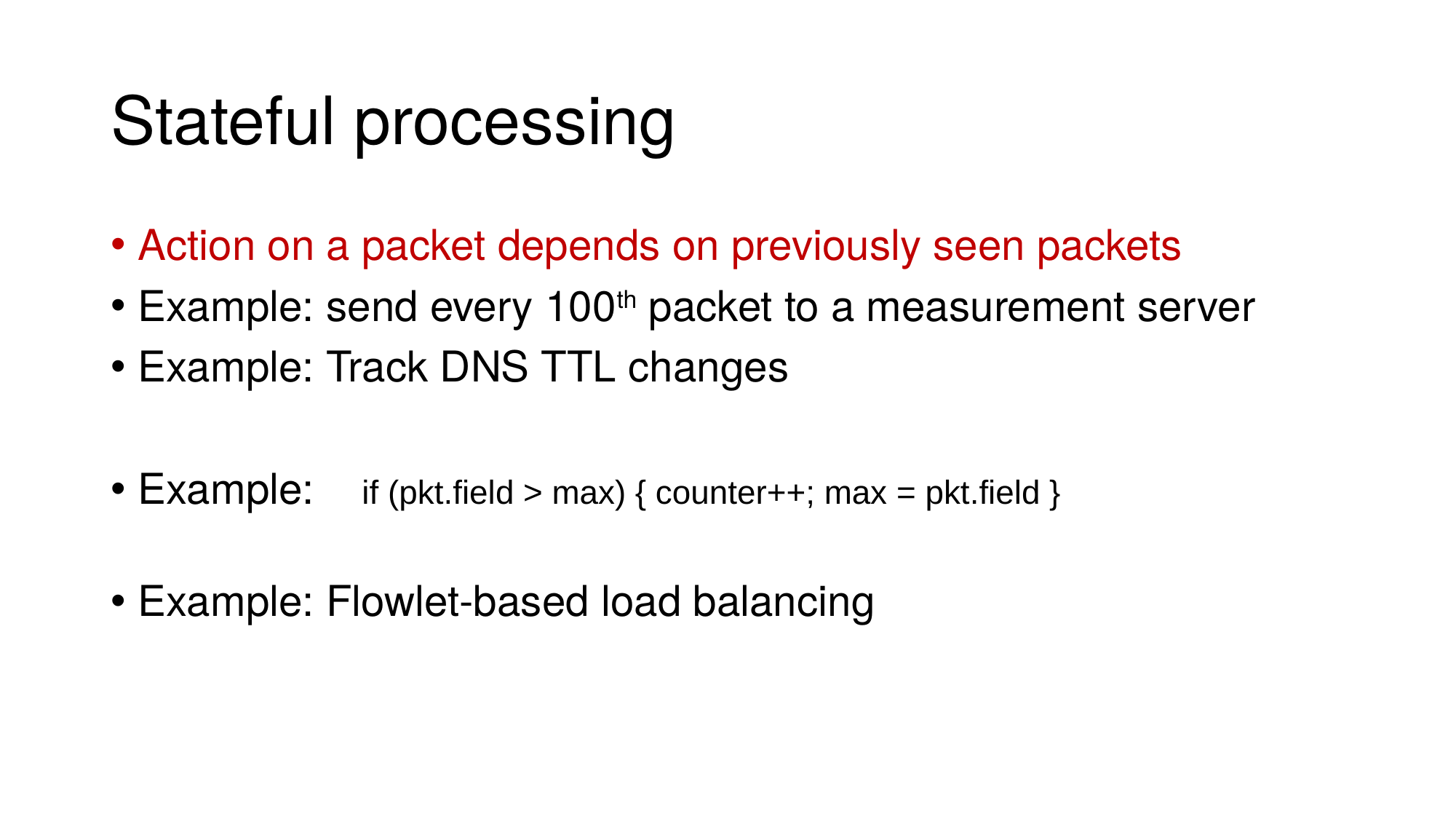

# Stateful processing
Action on a packet depends on previously seen packets
Example: send every 100th packet to a measurement server
Example: Track DNS TTL changes

Example:    if (pkt.field > max) { counter++; max = pkt.field }

Example: Flowlet-based load balancing